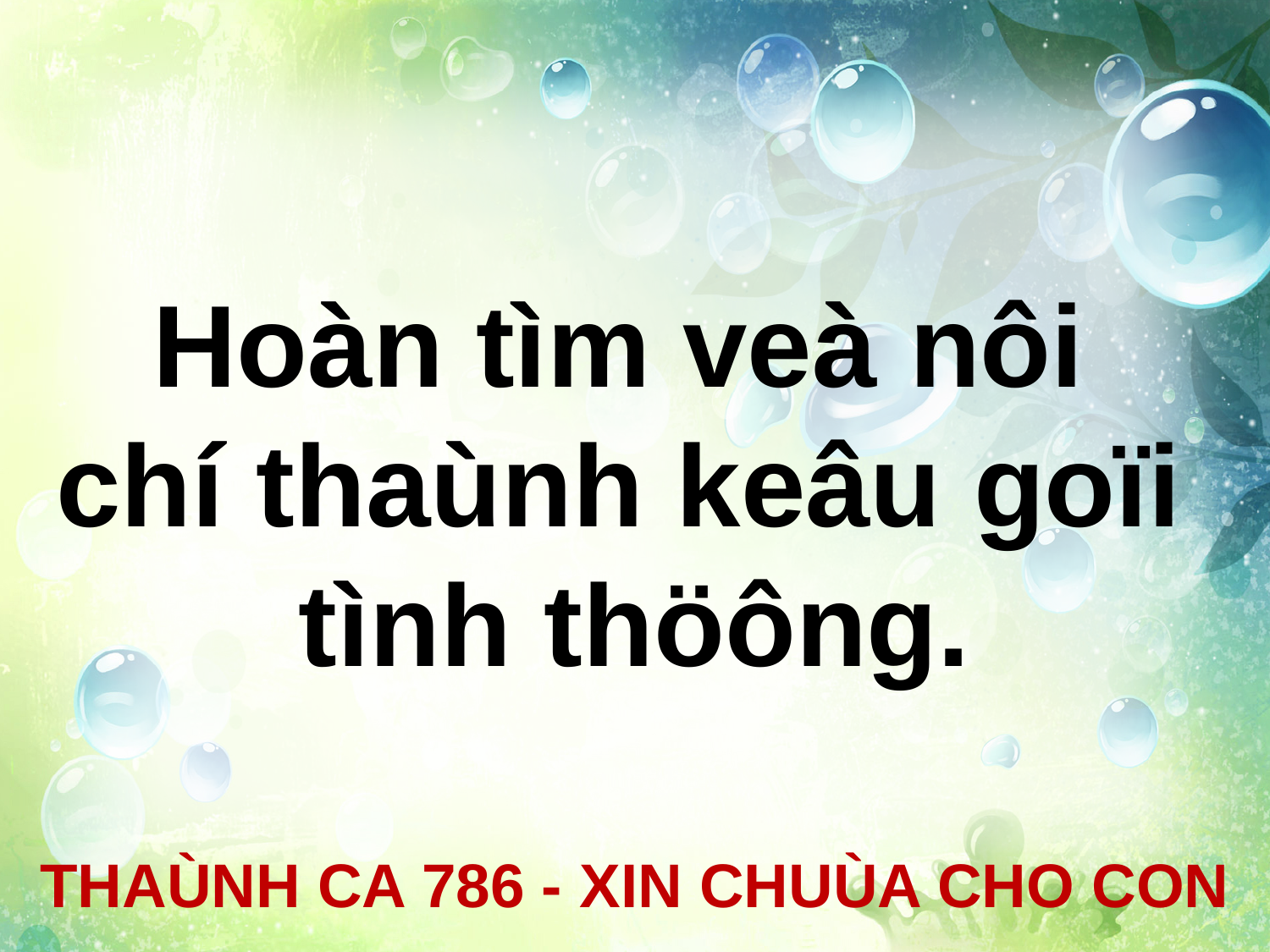

Hoàn tìm veà nôi
chí thaùnh keâu goïi
tình thöông.
THAÙNH CA 786 - XIN CHUÙA CHO CON